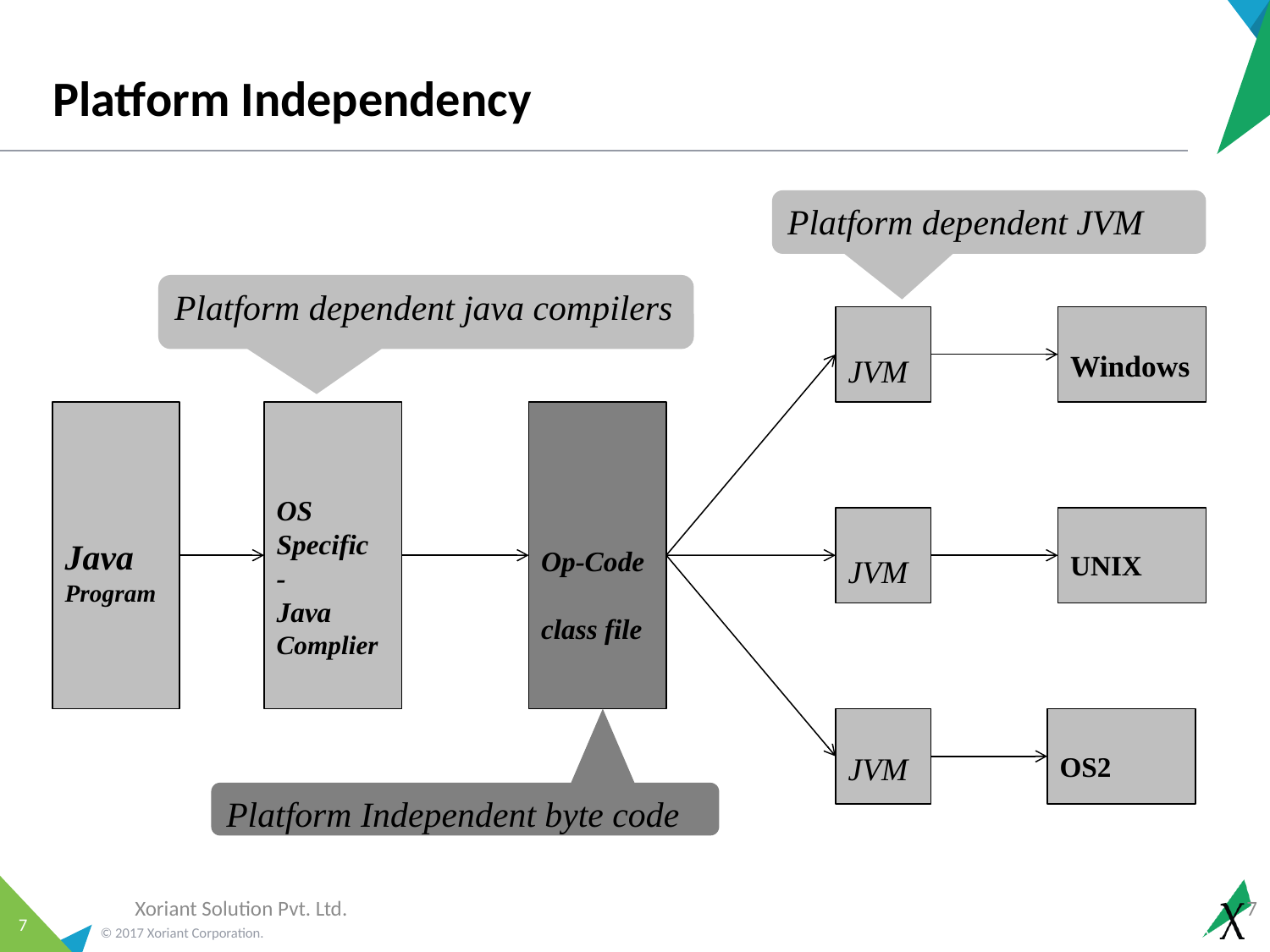

# Platform Independency
Platform dependent JVM
Platform dependent java compilers

JVM

Windows

Java  Program

OS Specific
-
Java Complier

Op-Code

class file

JVM

UNIX

JVM

OS2
Platform Independent byte code
Xoriant Solution Pvt. Ltd.
7